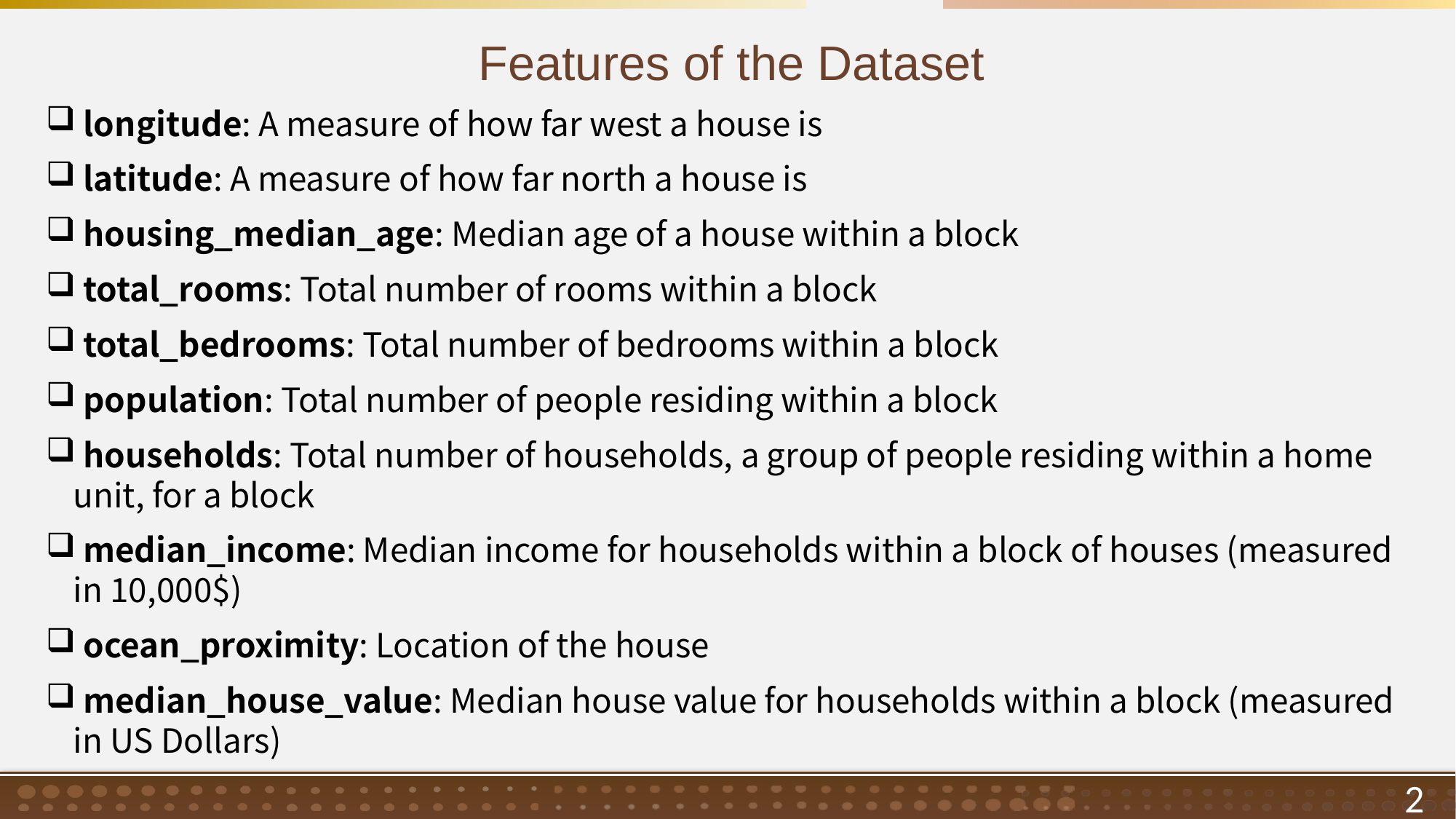

# Features of the Dataset
 longitude: A measure of how far west a house is
 latitude: A measure of how far north a house is
 housing_median_age: Median age of a house within a block
 total_rooms: Total number of rooms within a block
 total_bedrooms: Total number of bedrooms within a block
 population: Total number of people residing within a block
 households: Total number of households, a group of people residing within a home unit, for a block
 median_income: Median income for households within a block of houses (measured in 10,000$)
 ocean_proximity: Location of the house
 median_house_value: Median house value for households within a block (measured in US Dollars)
2